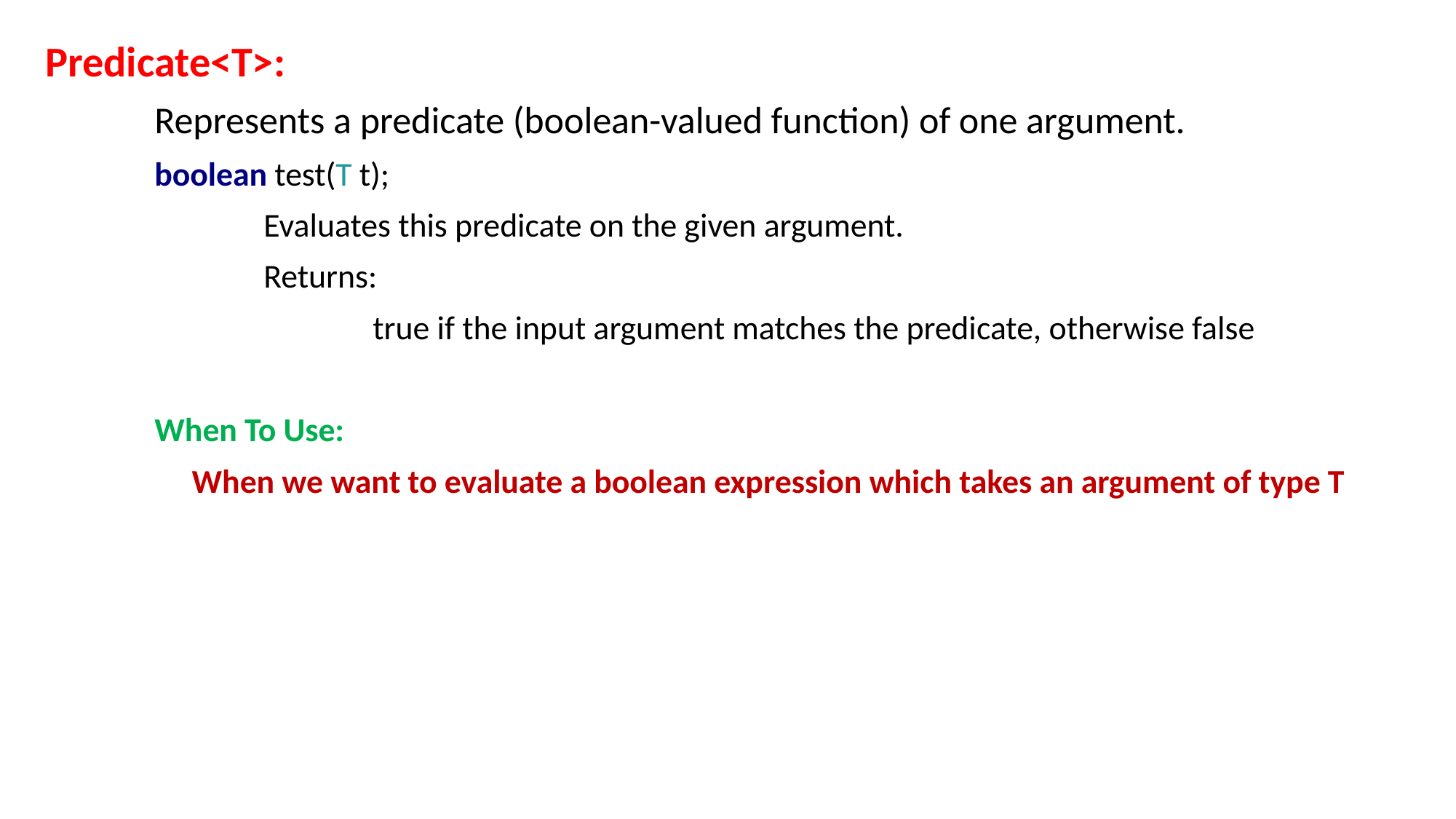

Predicate<T>:
	Represents a predicate (boolean-valued function) of one argument.
	boolean test(T t);
		Evaluates this predicate on the given argument.
		Returns:
			true if the input argument matches the predicate, otherwise false

	When To Use:
	     When we want to evaluate a boolean expression which takes an argument of type T